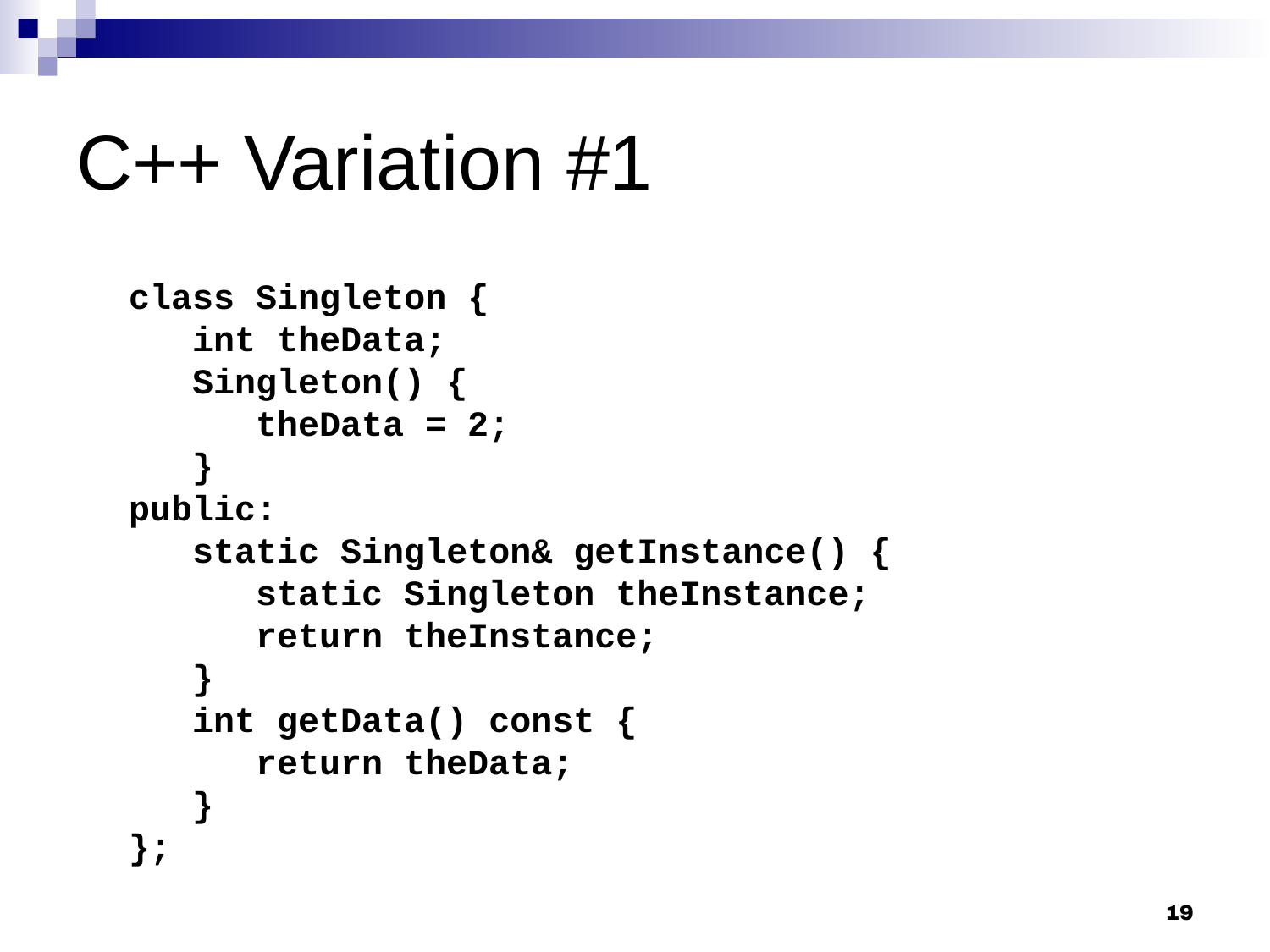

# C++ Variation #1
class Singleton {
   int theData;
   Singleton() {
      theData = 2;
   }
public:
   static Singleton& getInstance() {
      static Singleton theInstance;
      return theInstance;
   }
   int getData() const {
      return theData;
   }
};
19